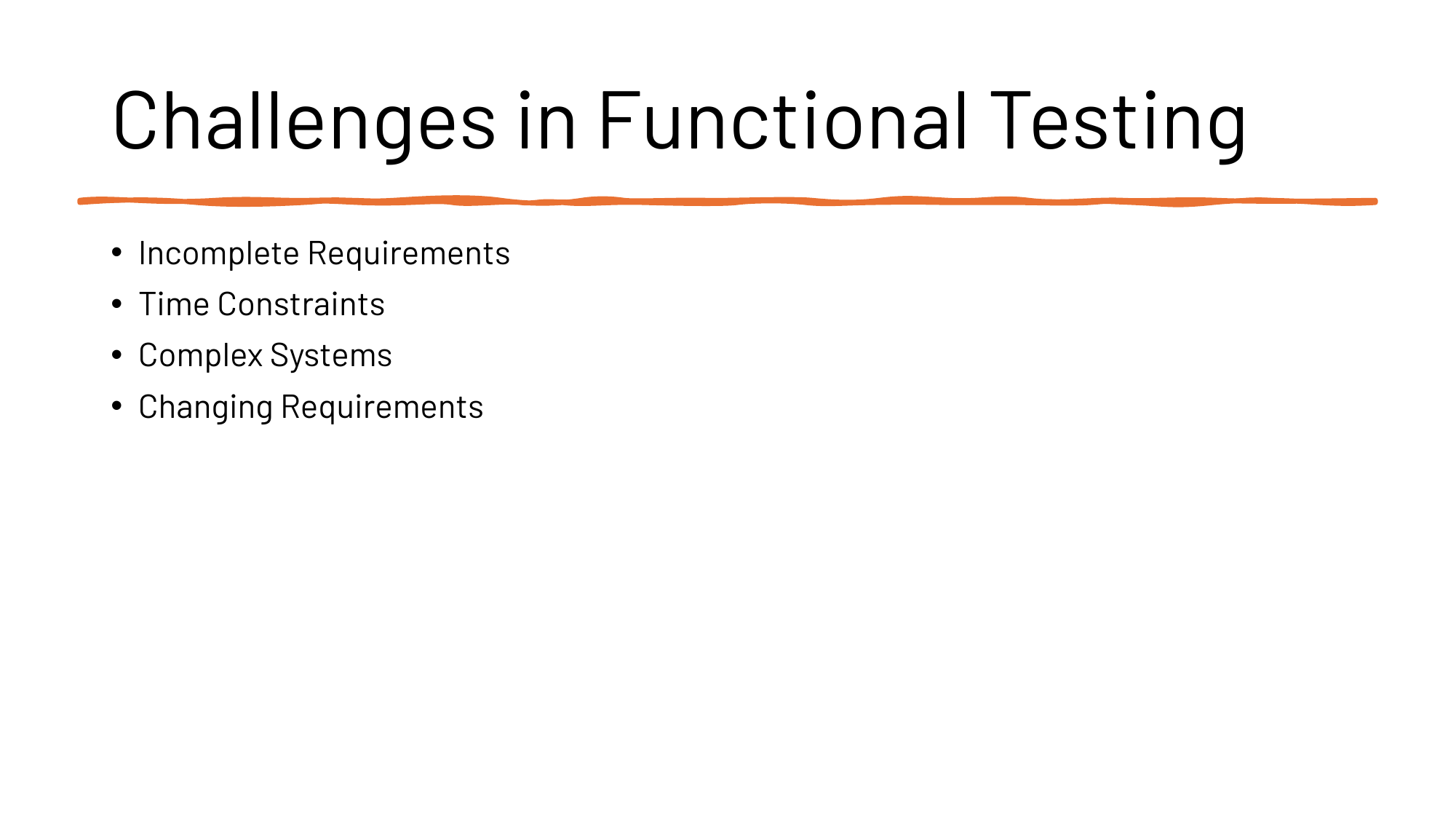

# Challenges in Functional Testing

Incomplete Requirements
Time Constraints
Complex Systems
Changing Requirements